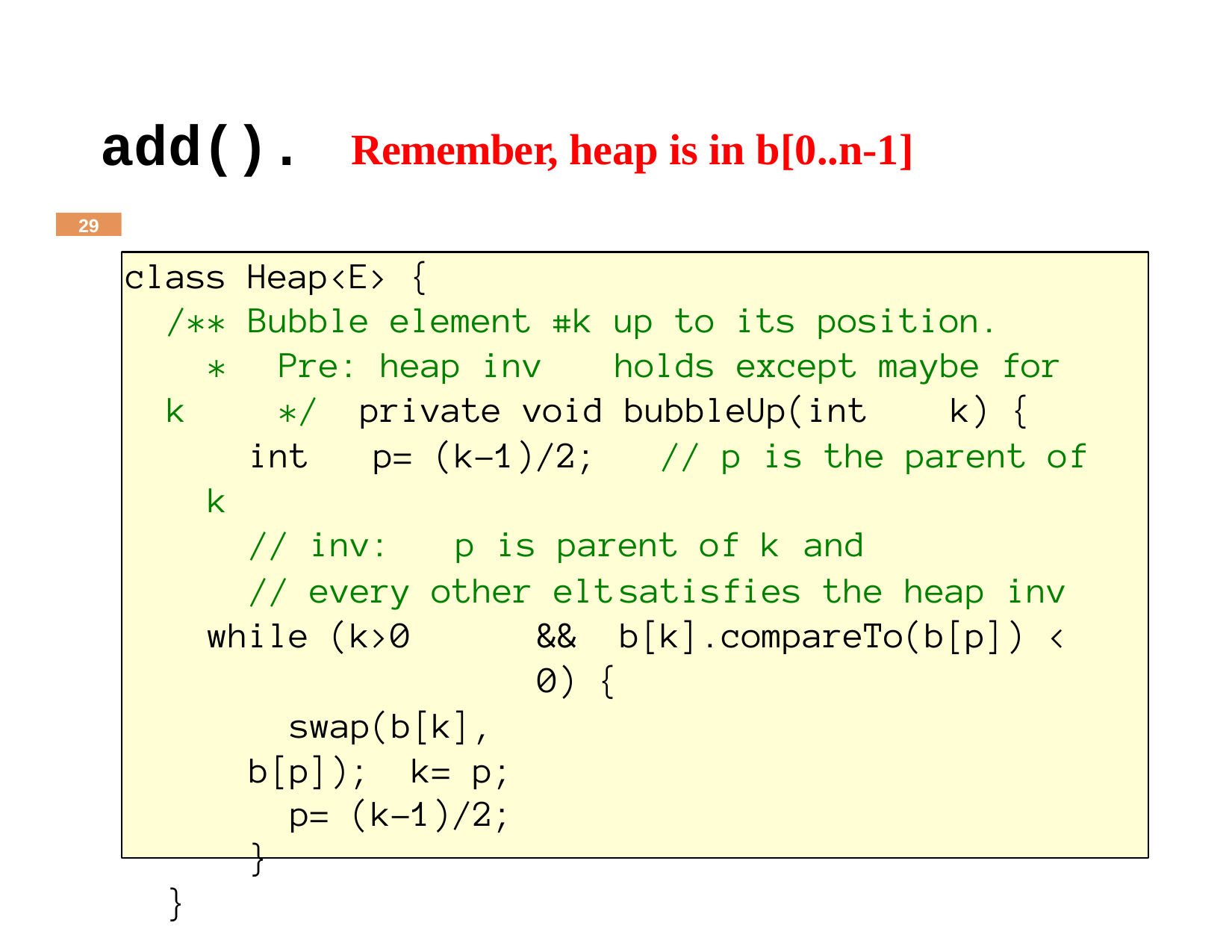

# add().
Remember, heap is in b[0..n-1]
29

class Heap<E> {
/** Bubble element #k up to its position.
*	Pre: heap inv	holds except maybe for k	*/  private void bubbleUp(int	k) {
int	p= (k-1)/2;	// p	is the parent of k
// inv:	p	is parent of k	and
// every other elt	satisfies the heap inv  while (k>0	&&	b[k].compareTo(b[p]) <	0) {
swap(b[k], b[p]);  k= p;
p= (k-1)/2;
}
}